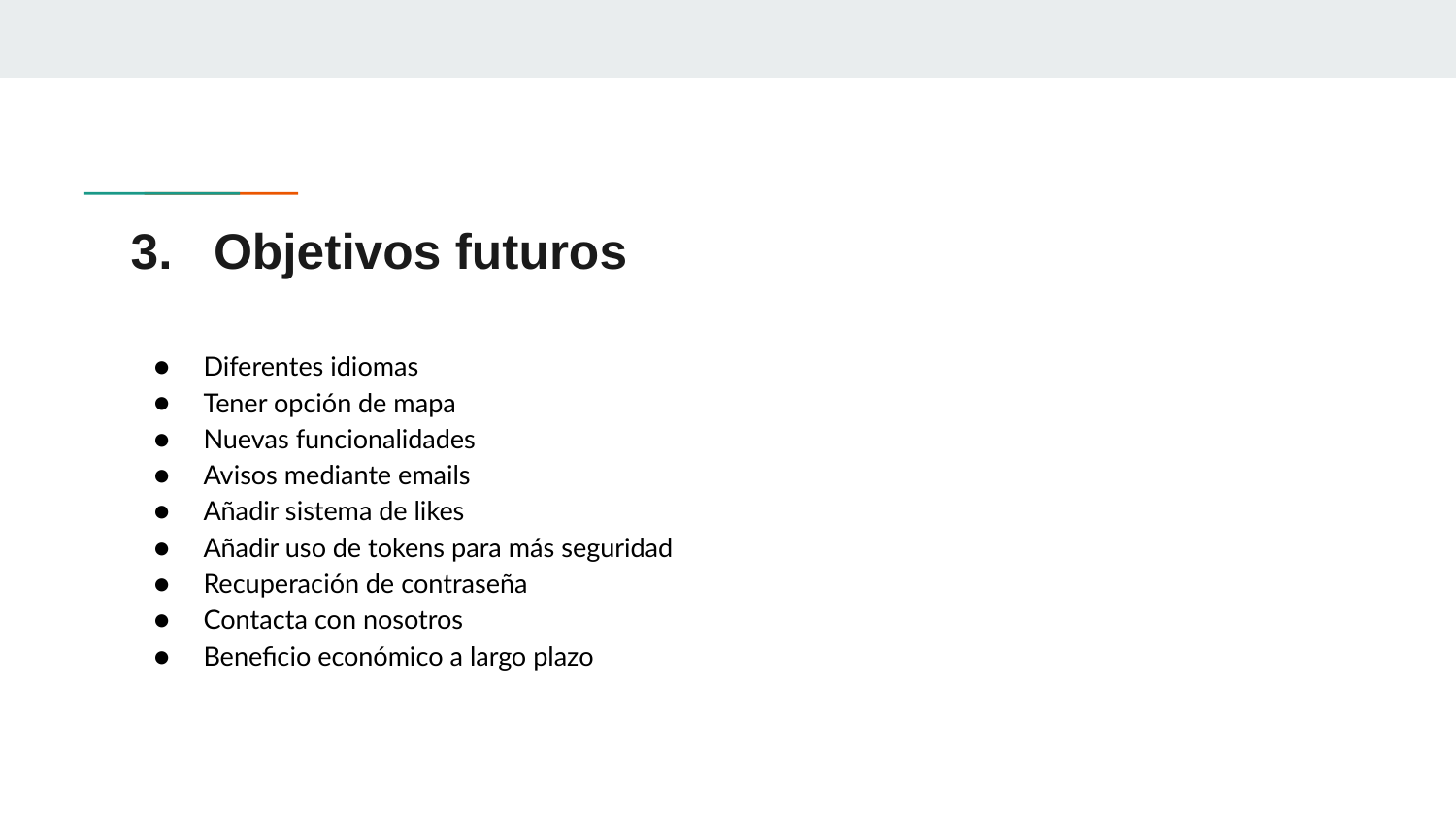

# 3.   Objetivos futuros
Diferentes idiomas
Tener opción de mapa
Nuevas funcionalidades
Avisos mediante emails
Añadir sistema de likes
Añadir uso de tokens para más seguridad
Recuperación de contraseña
Contacta con nosotros
Beneficio económico a largo plazo